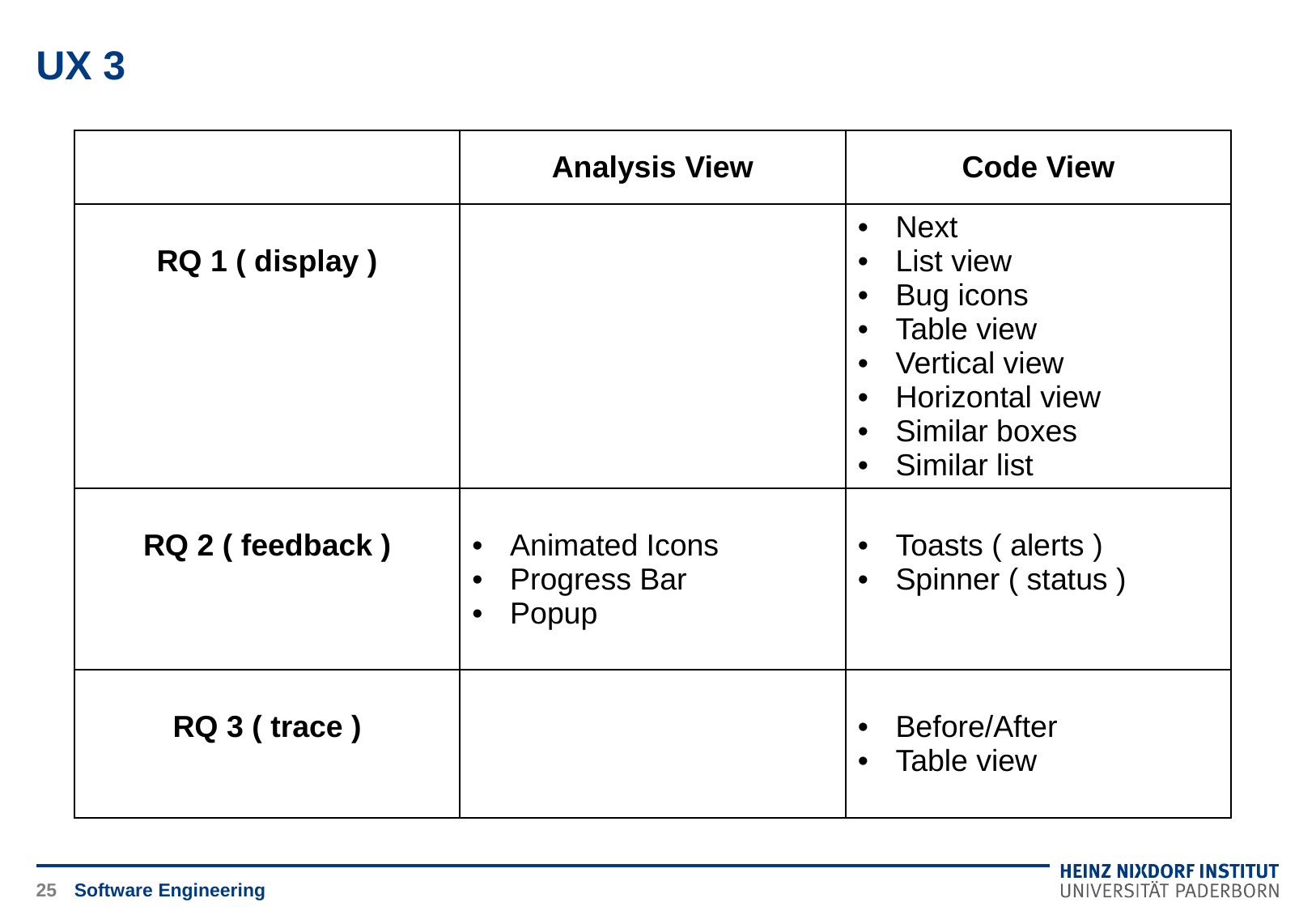

# UX 3
|  | Analysis View | Code View |
| --- | --- | --- |
| RQ 1 ( display ) |  | Next List view Bug icons Table view Vertical view Horizontal view Similar boxes Similar list |
| RQ 2 ( feedback ) | Animated Icons Progress Bar Popup | Toasts ( alerts ) Spinner ( status ) |
| RQ 3 ( trace ) |  | Before/After Table view |
25
Software Engineering